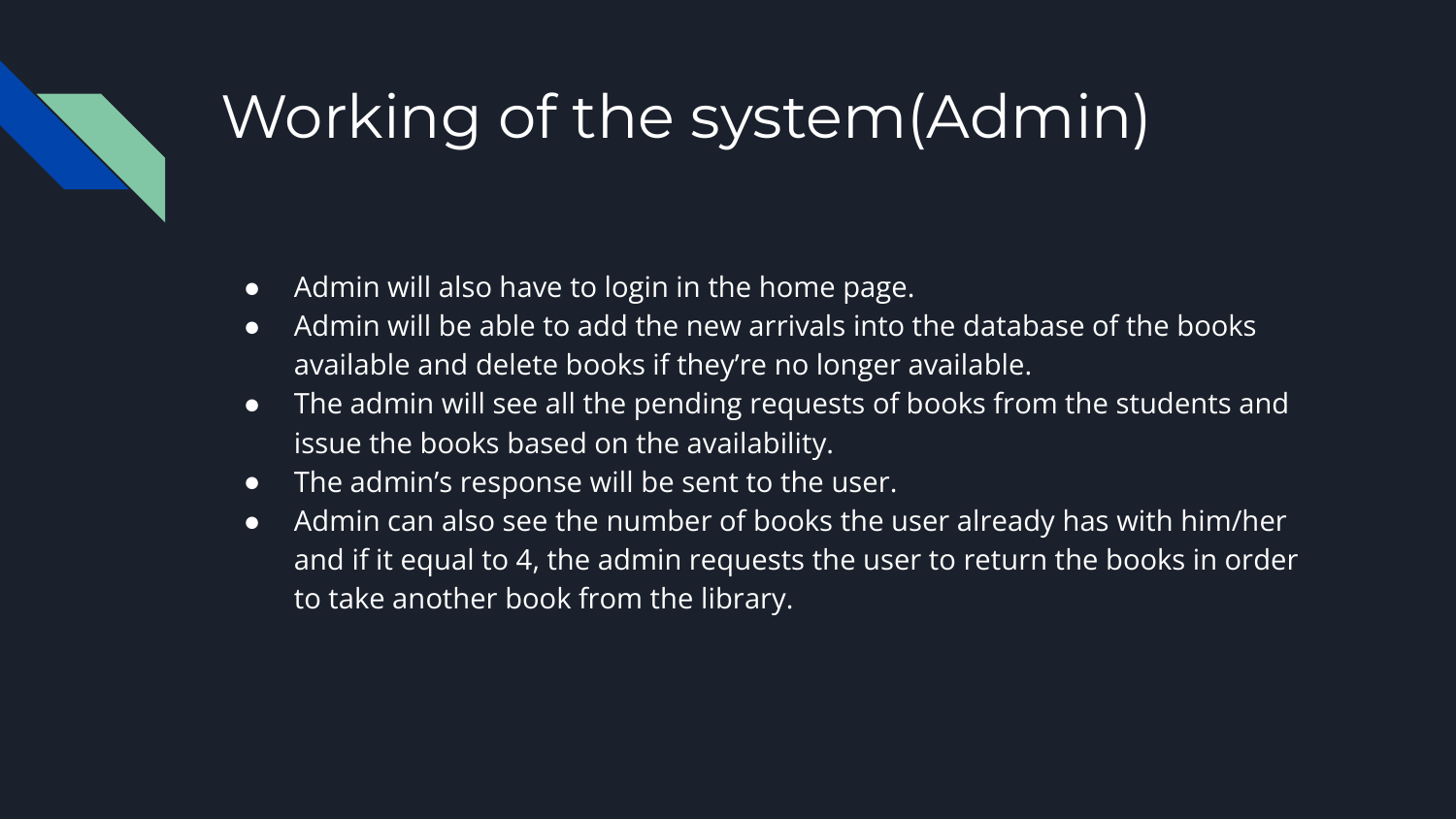

# Working of the system(Admin)
Admin will also have to login in the home page.
Admin will be able to add the new arrivals into the database of the books available and delete books if they’re no longer available.
The admin will see all the pending requests of books from the students and issue the books based on the availability.
The admin’s response will be sent to the user.
Admin can also see the number of books the user already has with him/her and if it equal to 4, the admin requests the user to return the books in order to take another book from the library.